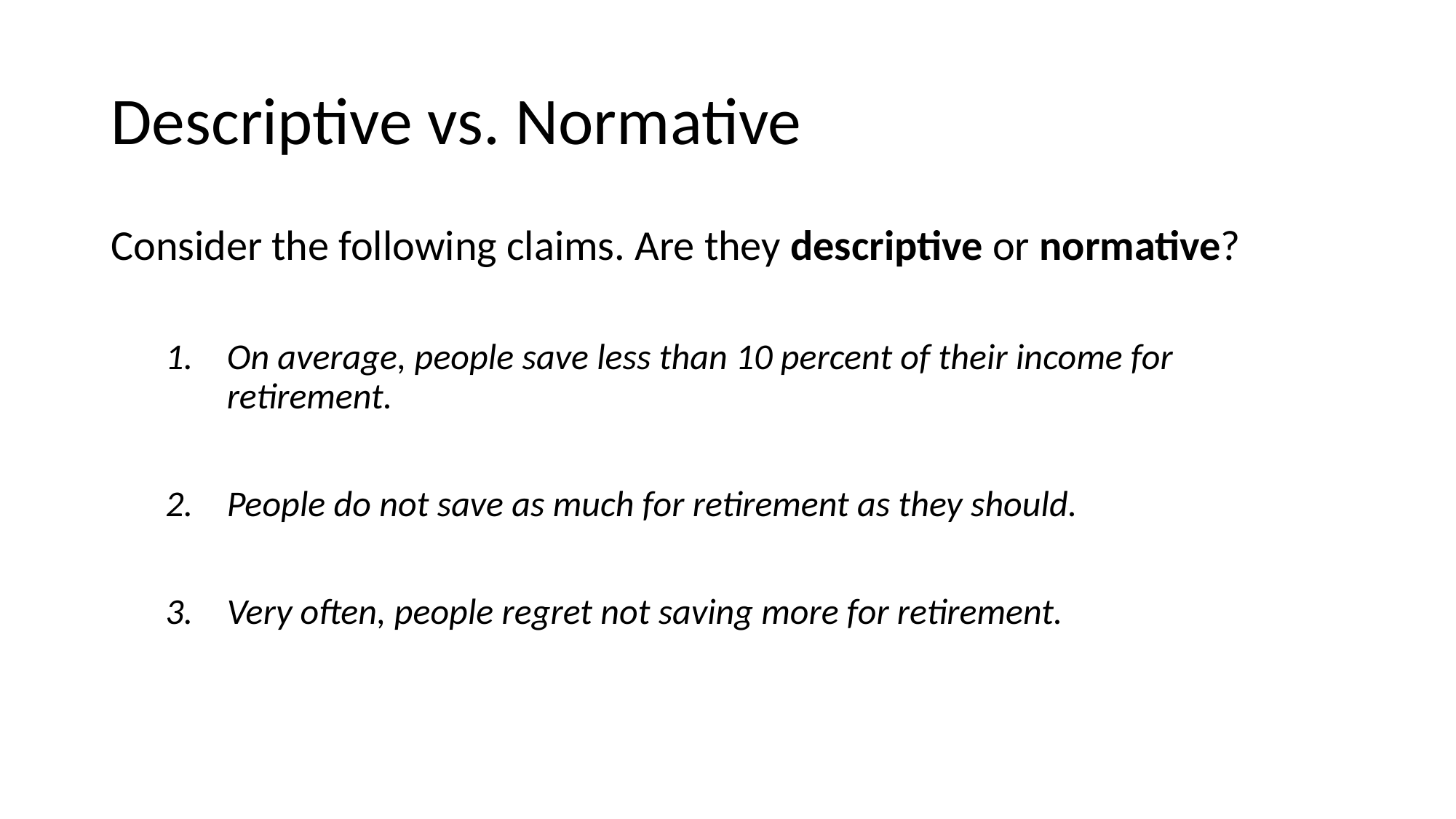

# Descriptive vs. Normative
Consider the following claims. Are they descriptive or normative?

On average, people save less than 10 percent of their income for retirement.

People do not save as much for retirement as they should.

Very often, people regret not saving more for retirement.